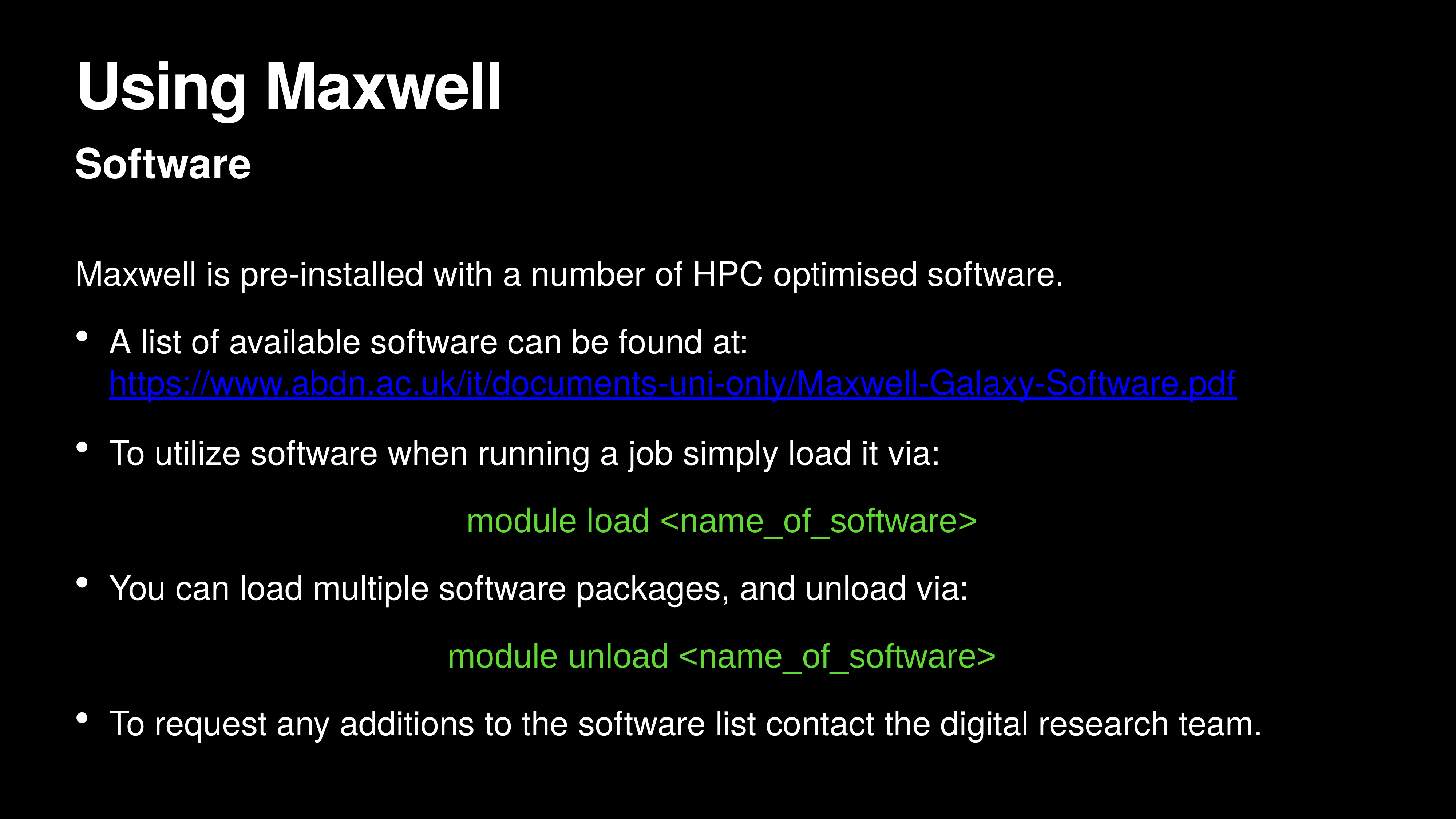

# Using Maxwell
Software
Maxwell is pre-installed with a number of HPC optimised software.
A list of available software can be found at: https://www.abdn.ac.uk/it/documents-uni-only/Maxwell-Galaxy-Software.pdf
To utilize software when running a job simply load it via:
module load <name_of_software>
You can load multiple software packages, and unload via:
module unload <name_of_software>
To request any additions to the software list contact the digital research team.